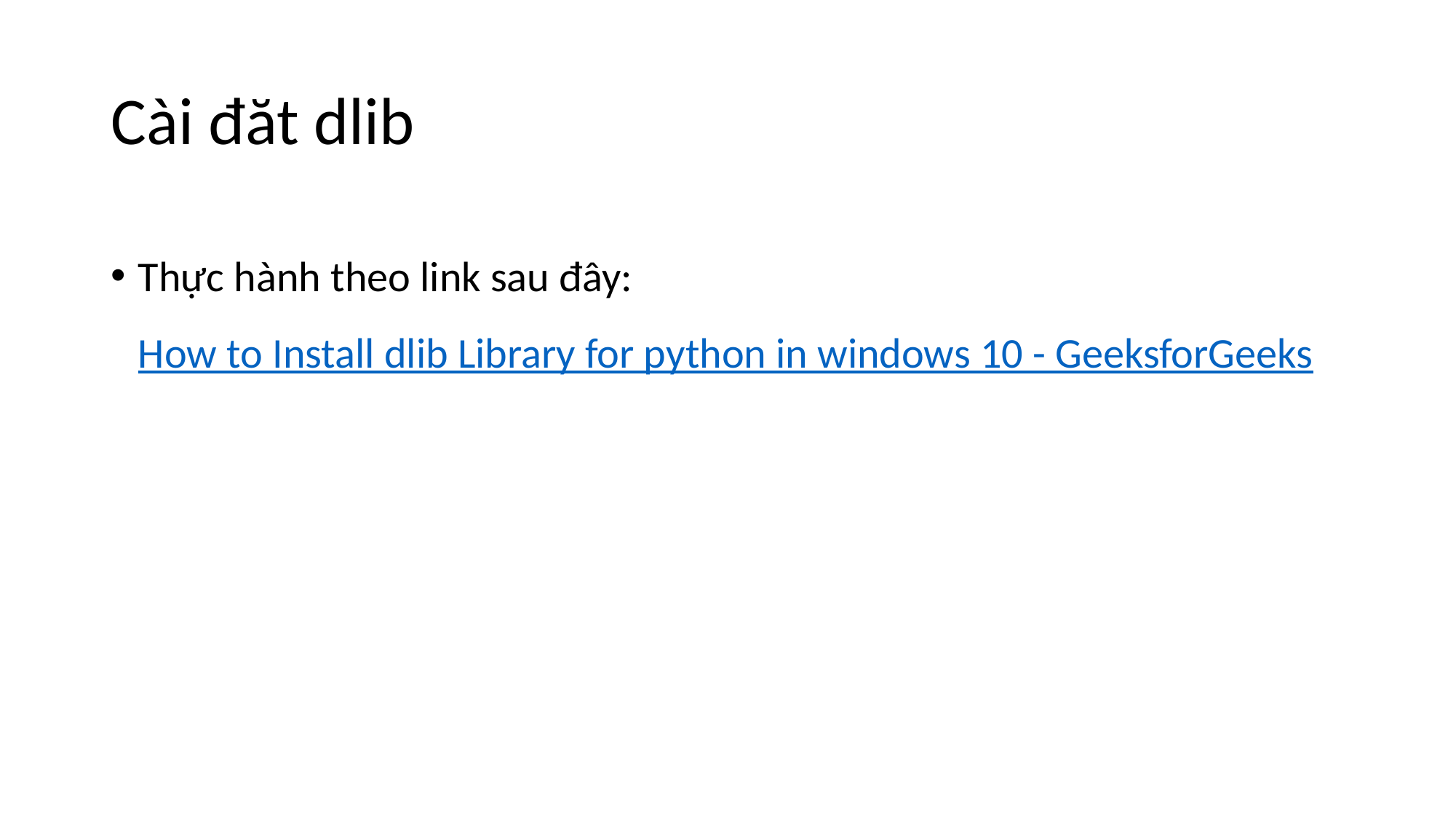

# Cài đăt dlib
Thực hành theo link sau đây:
How to Install dlib Library for python in windows 10 - GeeksforGeeks